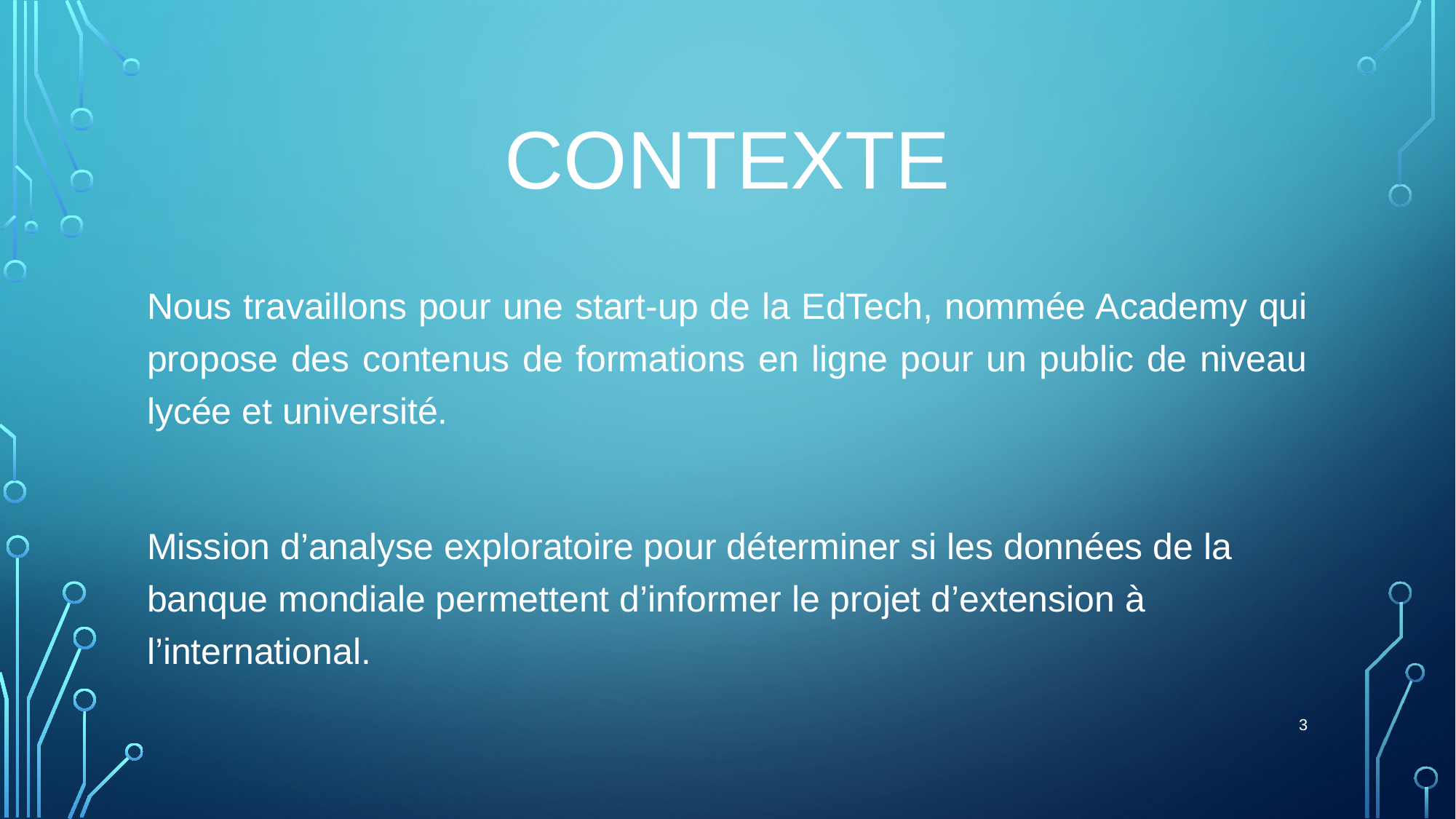

# Contexte
Nous travaillons pour une start-up de la EdTech, nommée Academy qui propose des contenus de formations en ligne pour un public de niveau lycée et université.

Mission d’analyse exploratoire pour déterminer si les données de la banque mondiale permettent d’informer le projet d’extension à l’international.
3